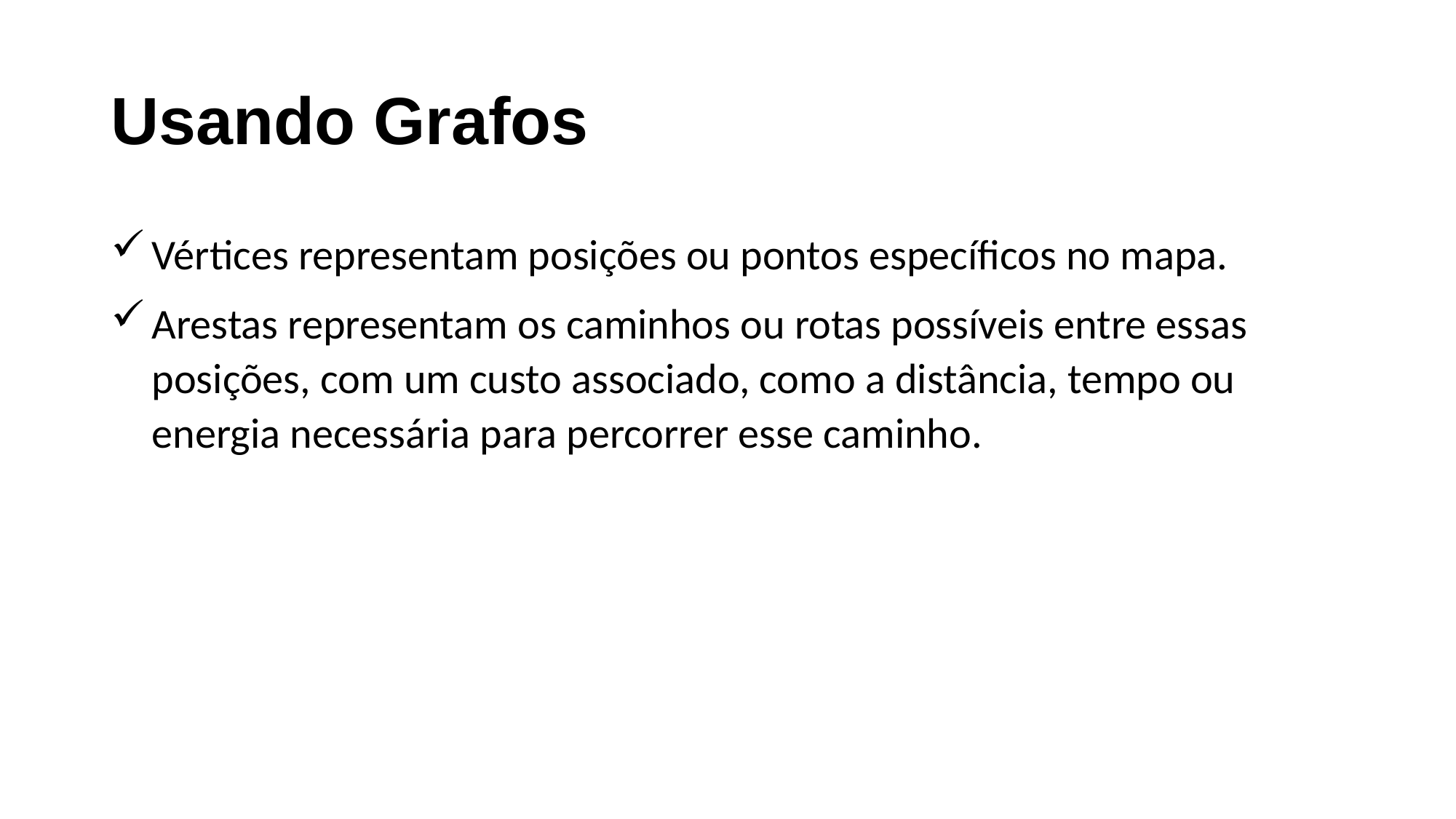

# Usando Grafos
Vértices representam posições ou pontos específicos no mapa.
Arestas representam os caminhos ou rotas possíveis entre essas posições, com um custo associado, como a distância, tempo ou energia necessária para percorrer esse caminho.